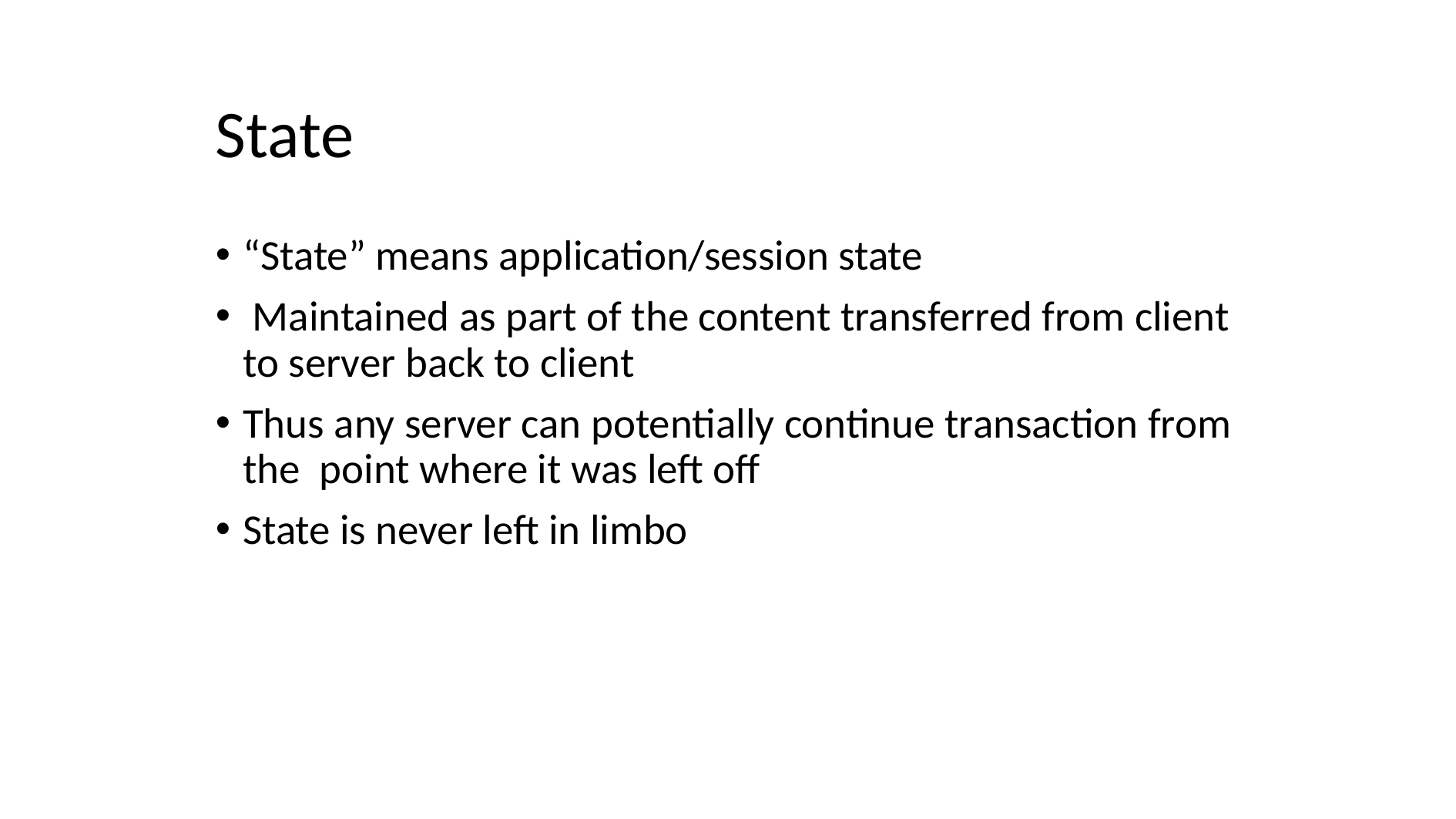

# State
“State” means application/session state
 Maintained as part of the content transferred from client to server back to client
Thus any server can potentially continue transaction from the  point where it was left off
State is never left in limbo